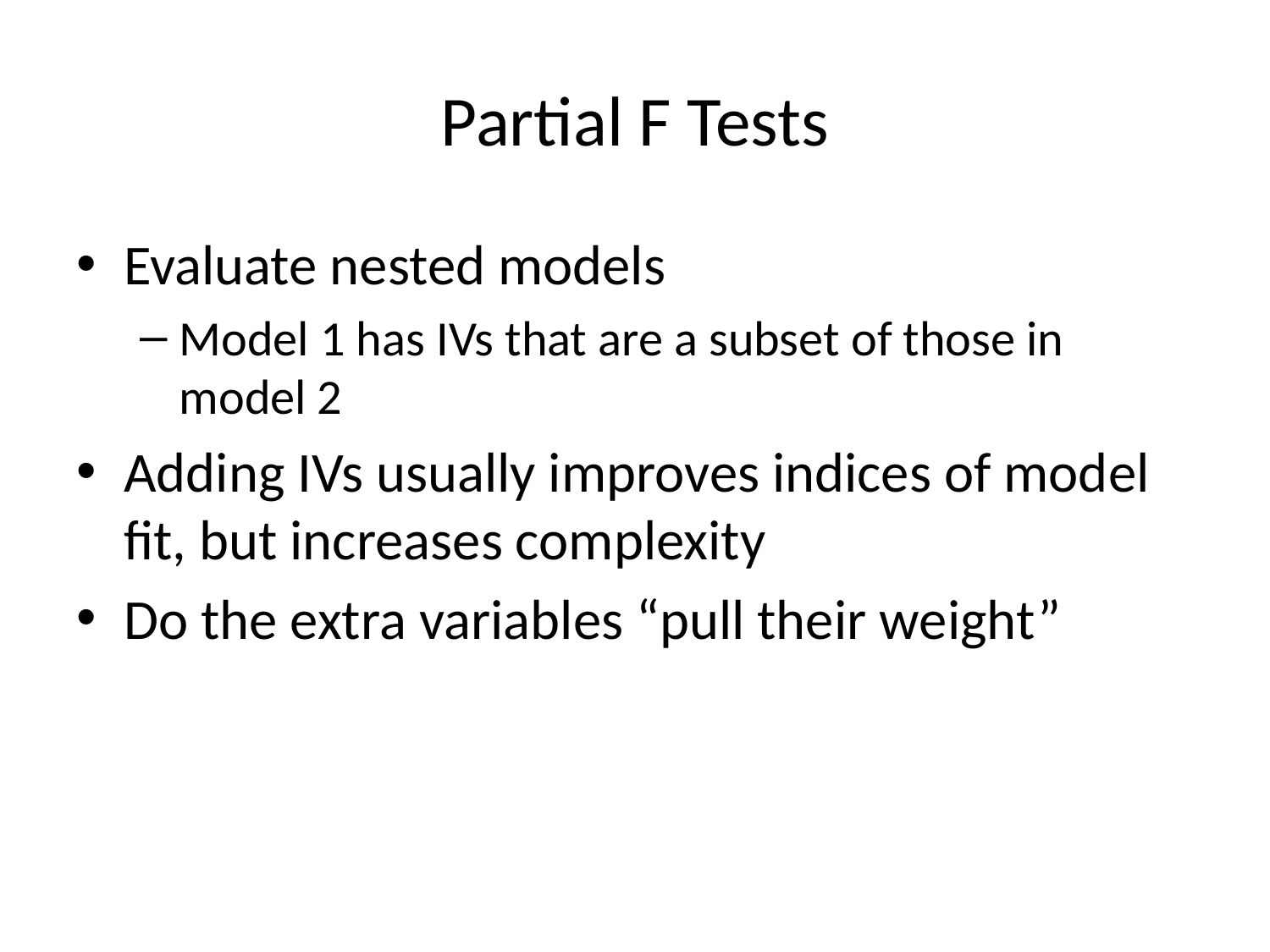

# Partial F Tests
Evaluate nested models
Model 1 has IVs that are a subset of those in model 2
Adding IVs usually improves indices of model fit, but increases complexity
Do the extra variables “pull their weight”